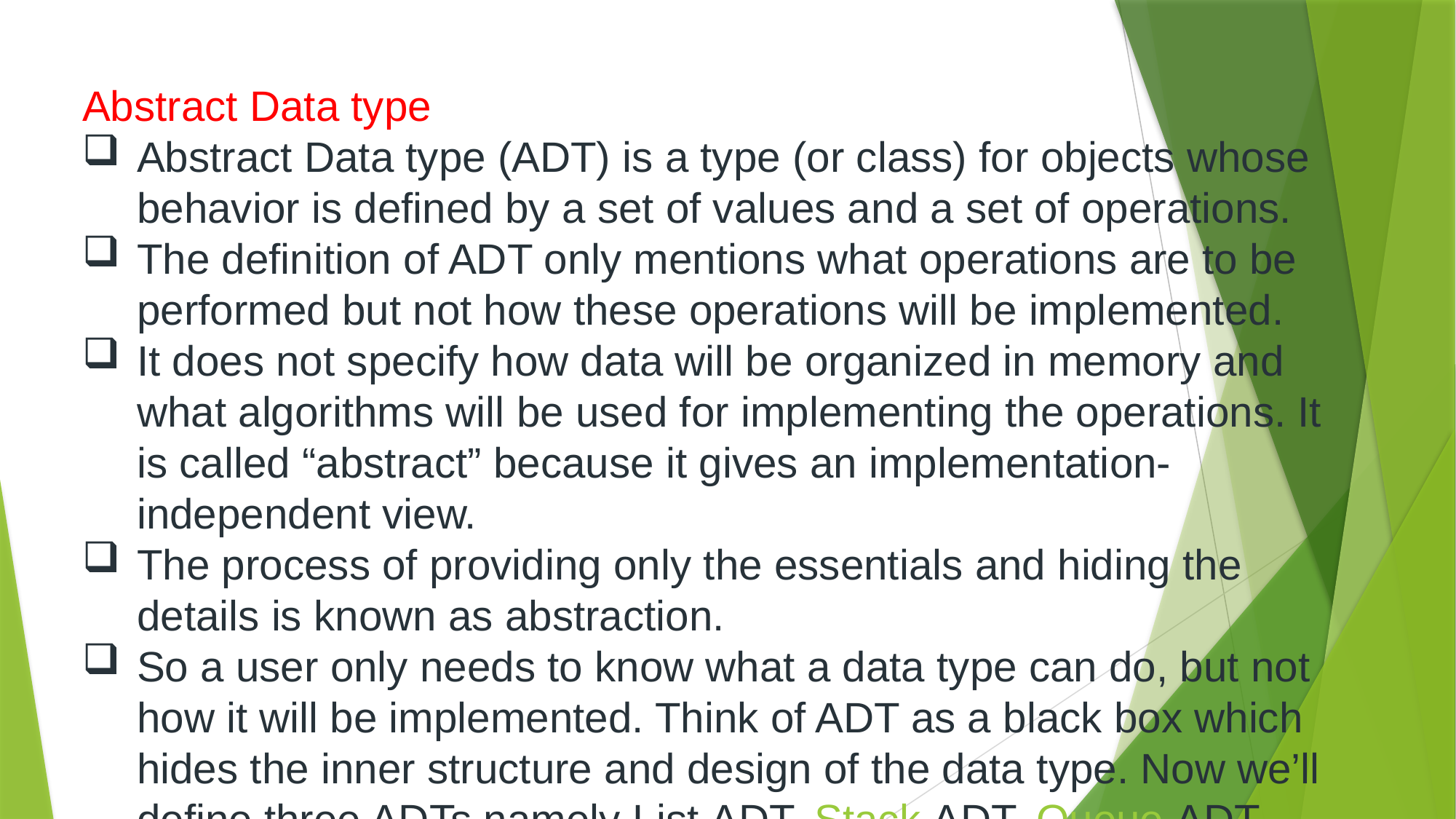

Abstract Data type
Abstract Data type (ADT) is a type (or class) for objects whose behavior is defined by a set of values and a set of operations.
The definition of ADT only mentions what operations are to be performed but not how these operations will be implemented.
It does not specify how data will be organized in memory and what algorithms will be used for implementing the operations. It is called “abstract” because it gives an implementation-independent view.
The process of providing only the essentials and hiding the details is known as abstraction.
So a user only needs to know what a data type can do, but not how it will be implemented. Think of ADT as a black box which hides the inner structure and design of the data type. Now we’ll define three ADTs namely List ADT, Stack ADT, Queue ADT.